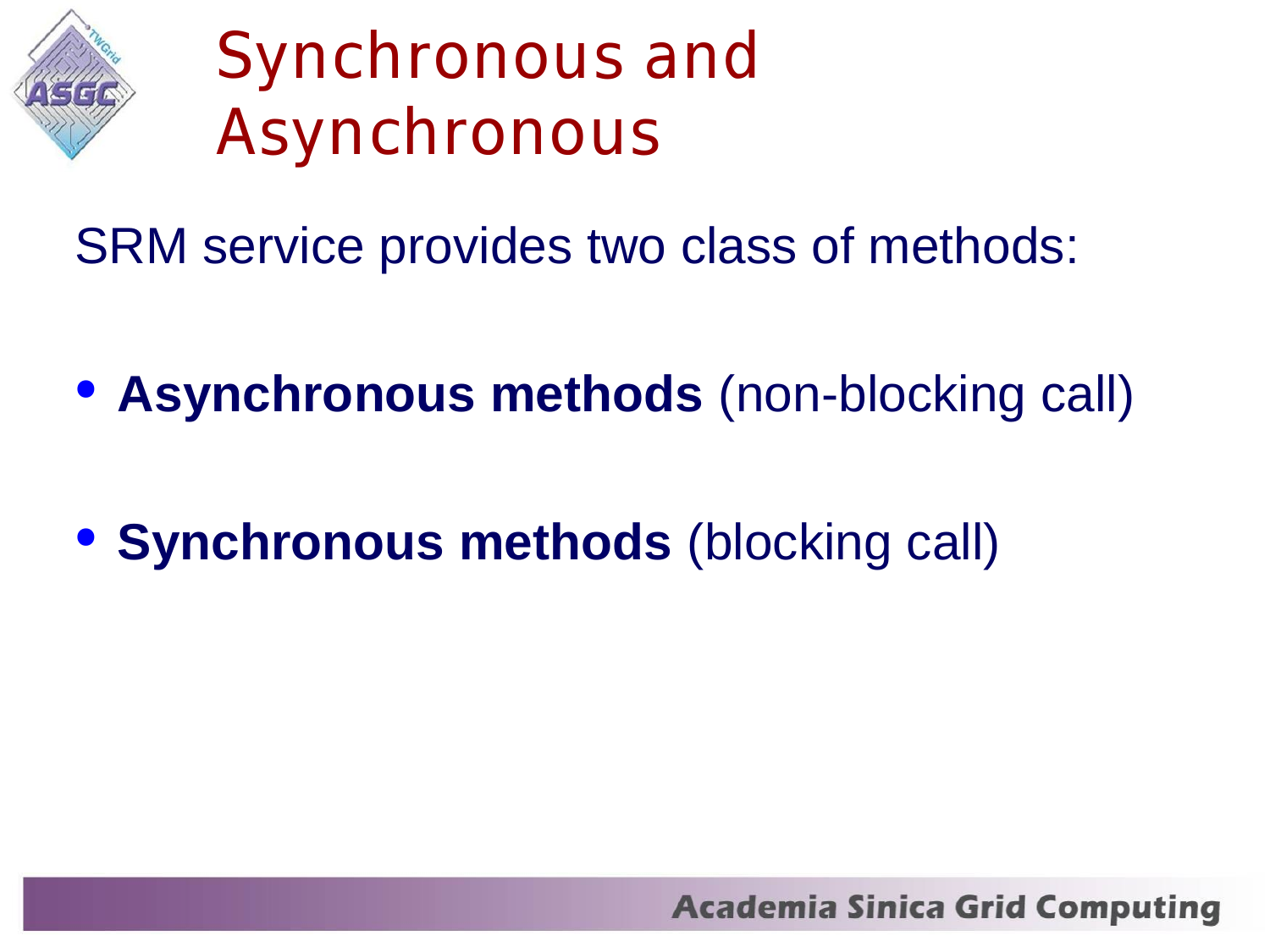

# Synchronous and Asynchronous
SRM service provides two class of methods:

Asynchronous methods (non-blocking call)

Synchronous methods (blocking call)